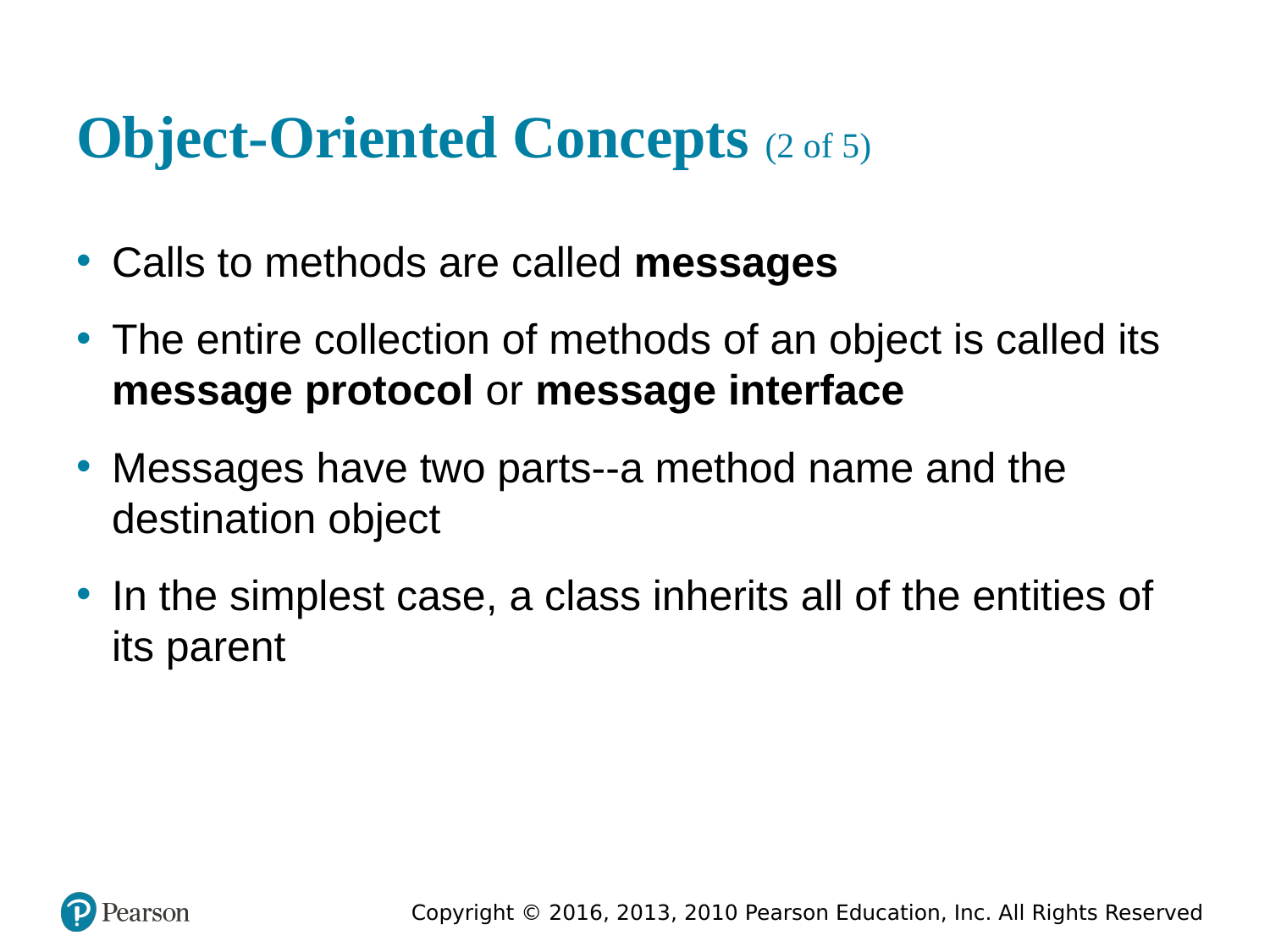

# Object-Oriented Concepts (2 of 5)
Calls to methods are called messages
The entire collection of methods of an object is called its message protocol or message interface
Messages have two parts--a method name and the destination object
In the simplest case, a class inherits all of the entities of its parent